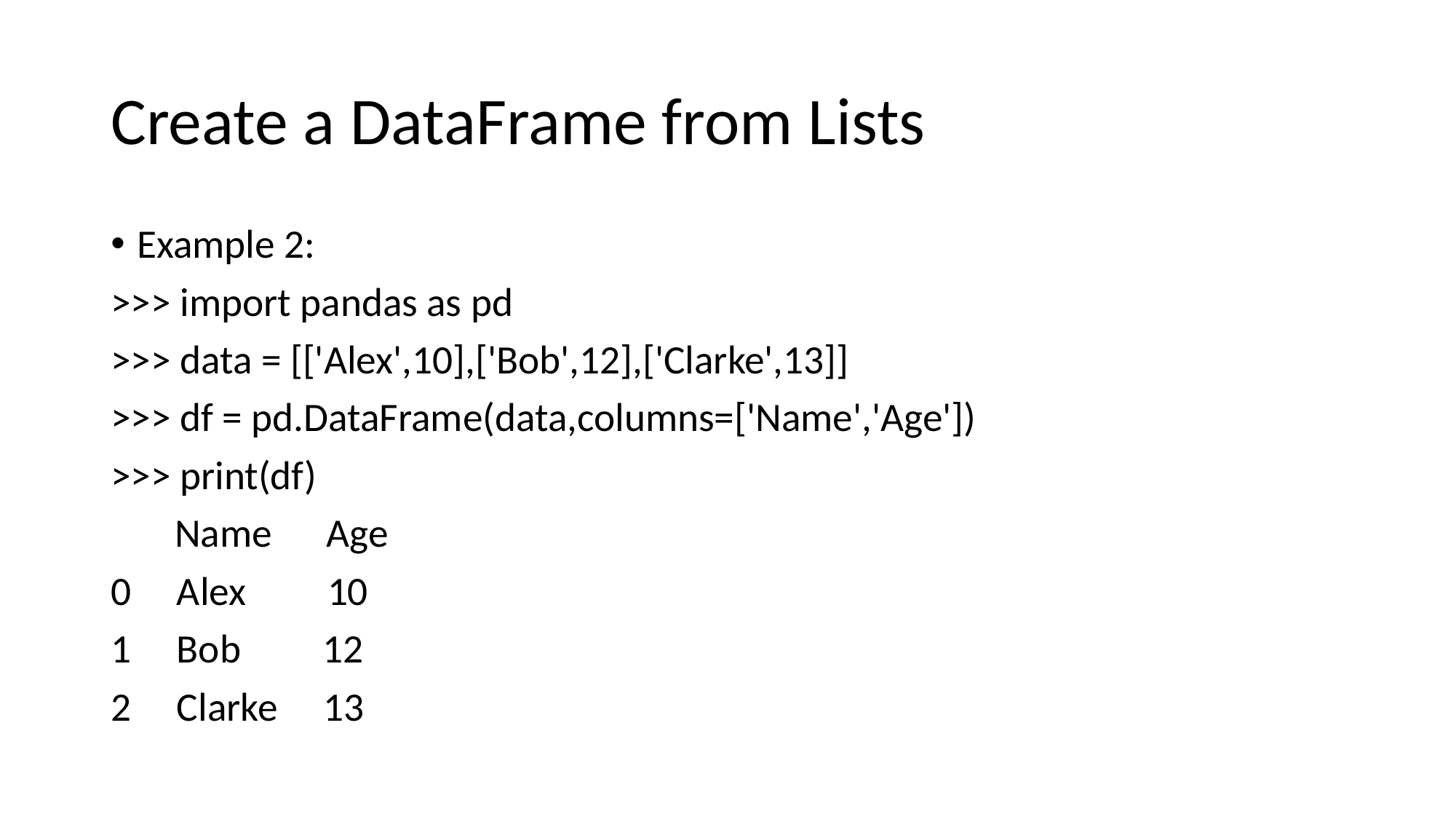

# Create a DataFrame from Lists
Example 2:
>>> import pandas as pd
>>> data = [['Alex',10],['Bob',12],['Clarke',13]]
>>> df = pd.DataFrame(data,columns=['Name','Age'])
>>> print(df)
       Name      Age
0     Alex      	 10
1     Bob         12
2     Clarke     13